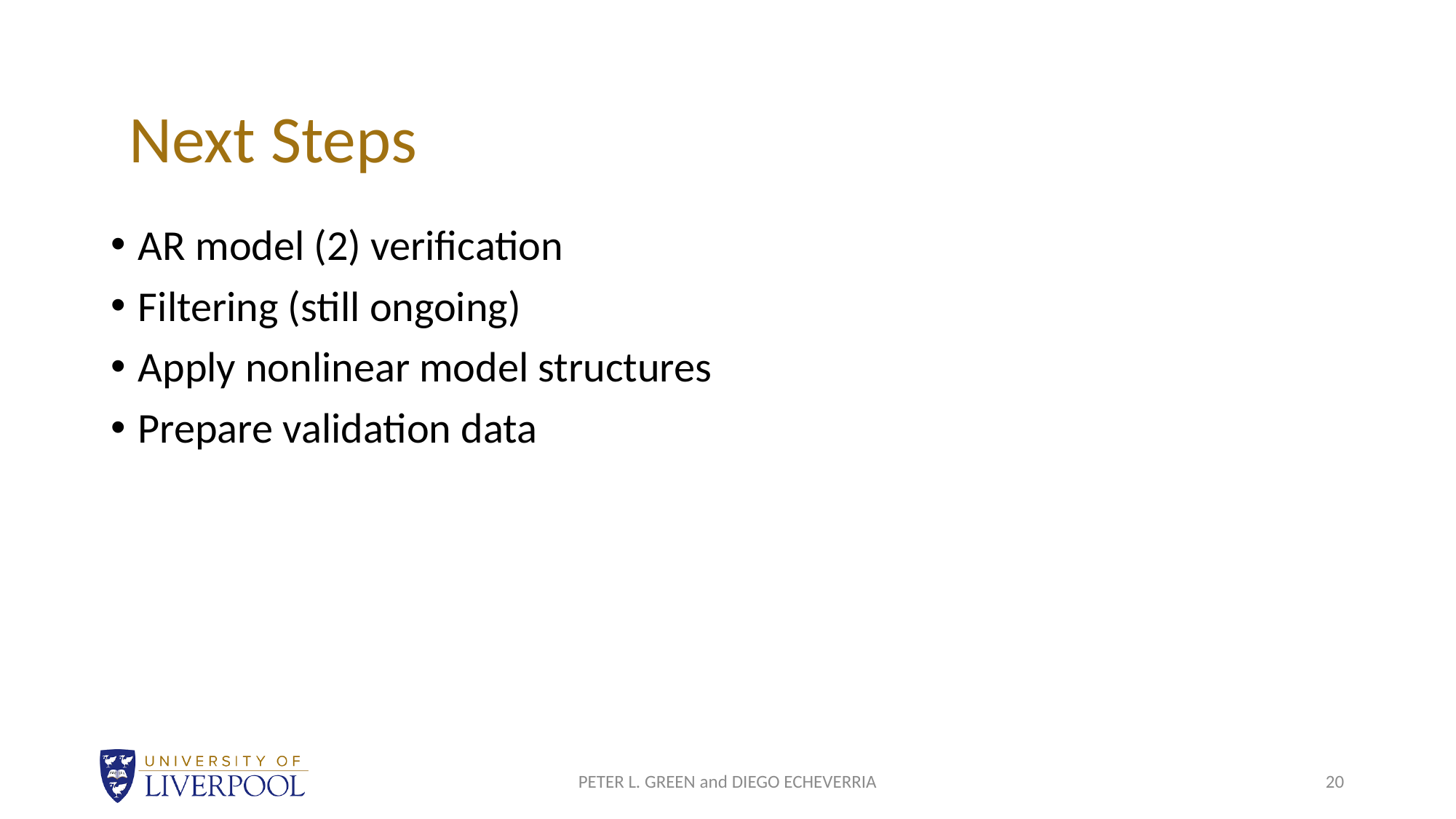

Next Steps
AR model (2) verification
Filtering (still ongoing)
Apply nonlinear model structures
Prepare validation data
PETER L. GREEN and DIEGO ECHEVERRIA
20